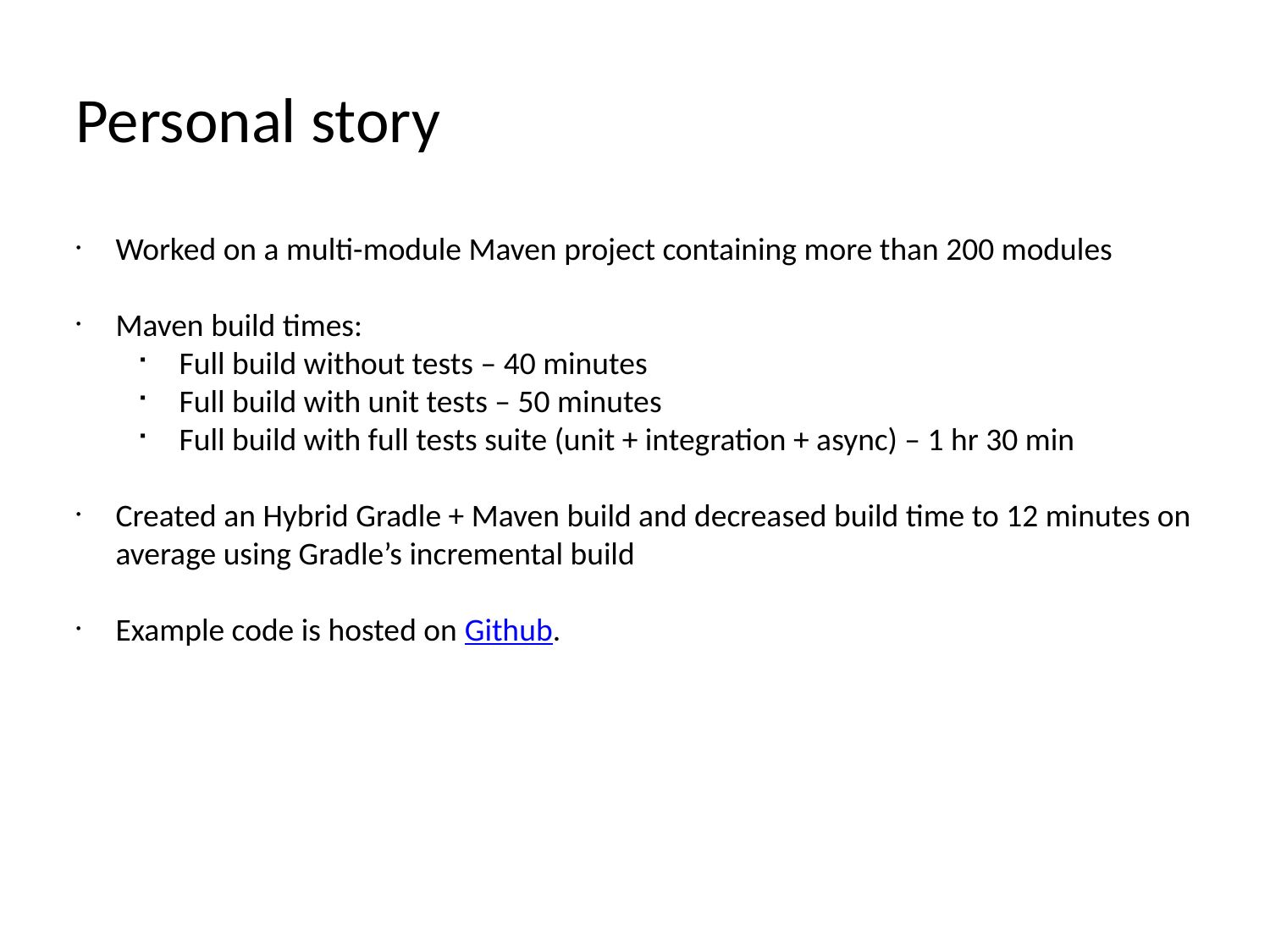

Personal story
Worked on a multi-module Maven project containing more than 200 modules

Maven build times:
Full build without tests – 40 minutes
Full build with unit tests – 50 minutes
Full build with full tests suite (unit + integration + async) – 1 hr 30 min

Created an Hybrid Gradle + Maven build and decreased build time to 12 minutes on average using Gradle’s incremental build

Example code is hosted on Github.